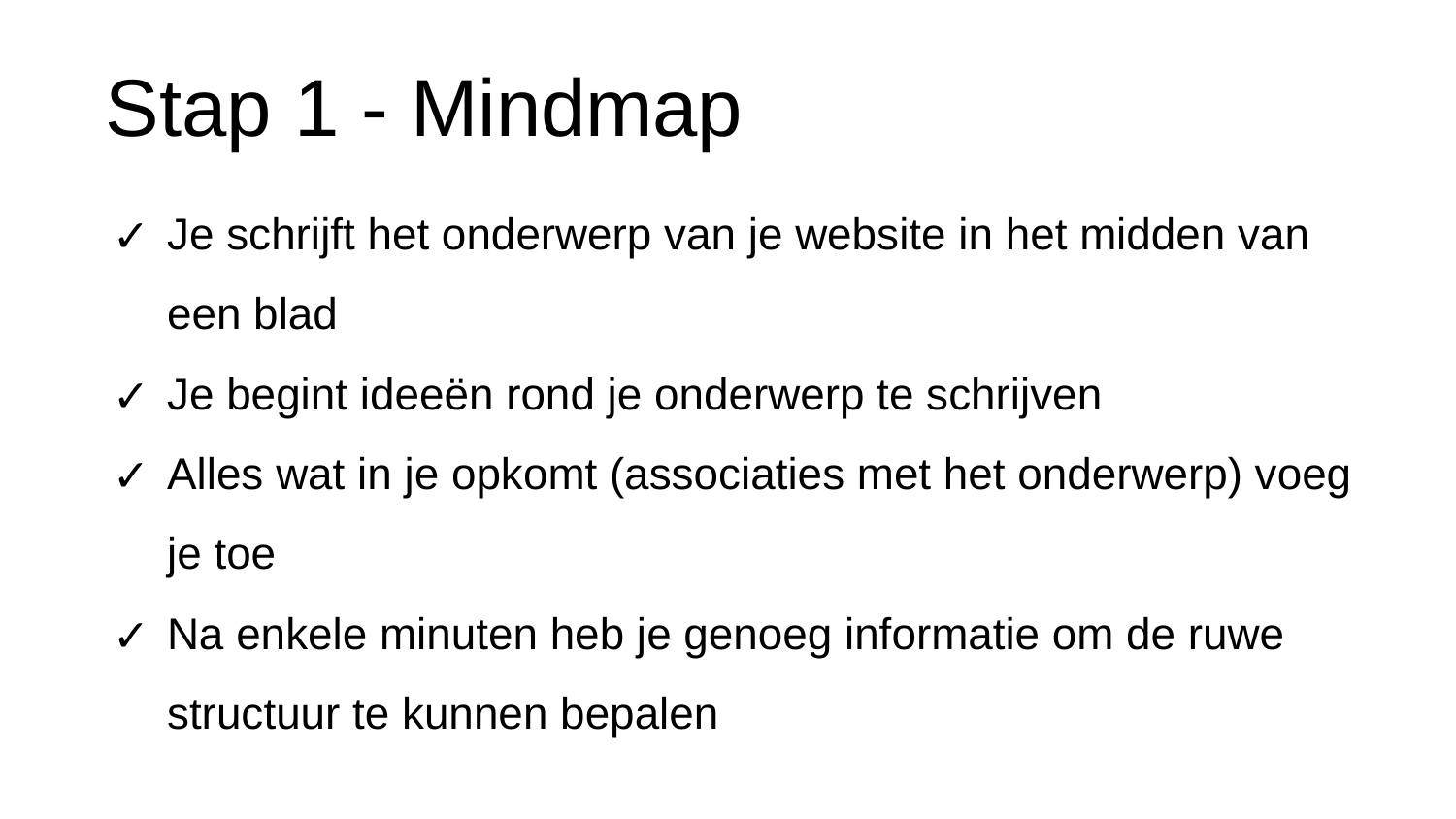

Stap 1 - Mindmap
Je schrijft het onderwerp van je website in het midden van een blad
Je begint ideeën rond je onderwerp te schrijven
Alles wat in je opkomt (associaties met het onderwerp) voeg je toe
Na enkele minuten heb je genoeg informatie om de ruwe structuur te kunnen bepalen